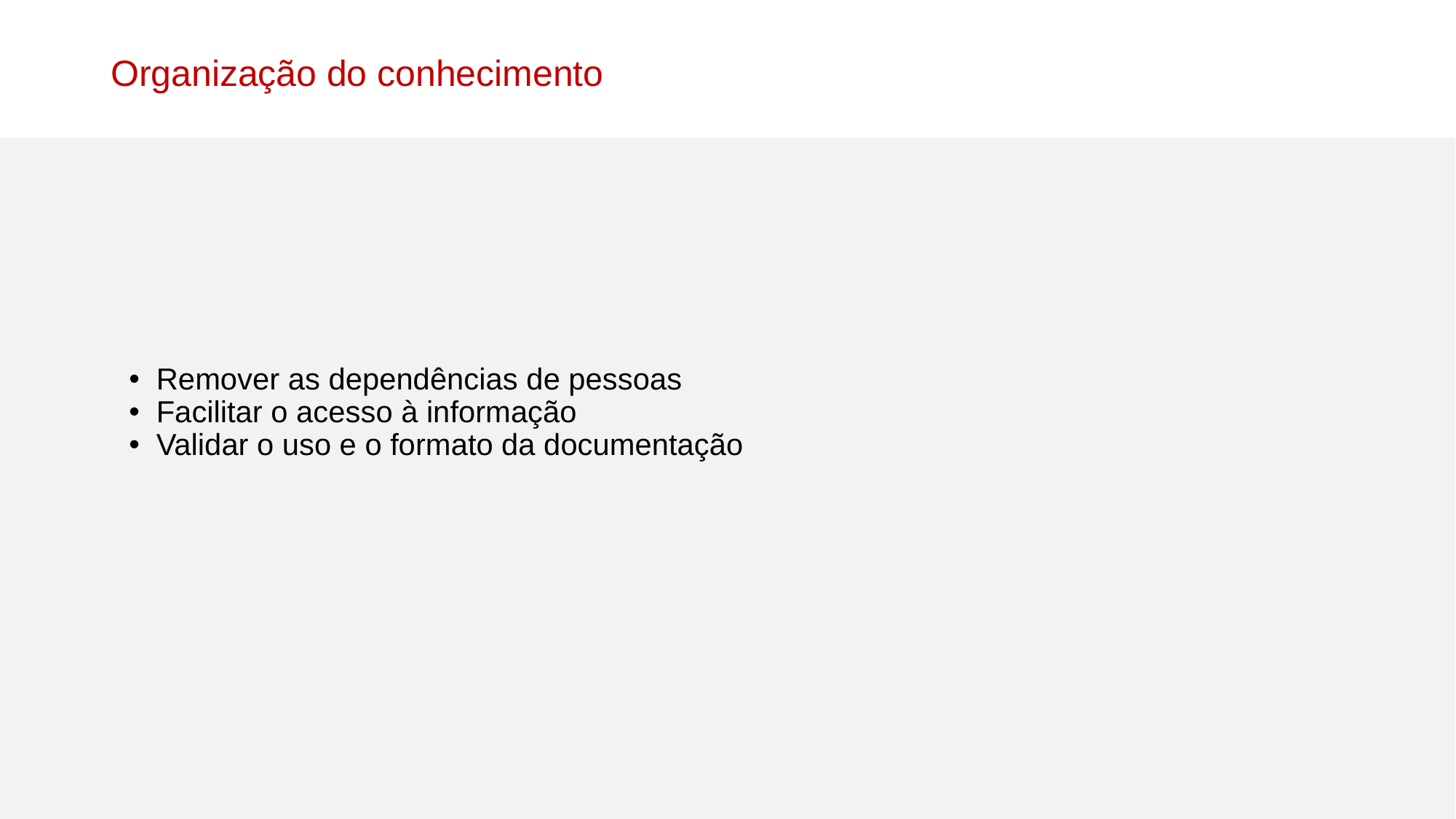

Organização do conhecimento
Remover as dependências de pessoas
Facilitar o acesso à informação
Validar o uso e o formato da documentação